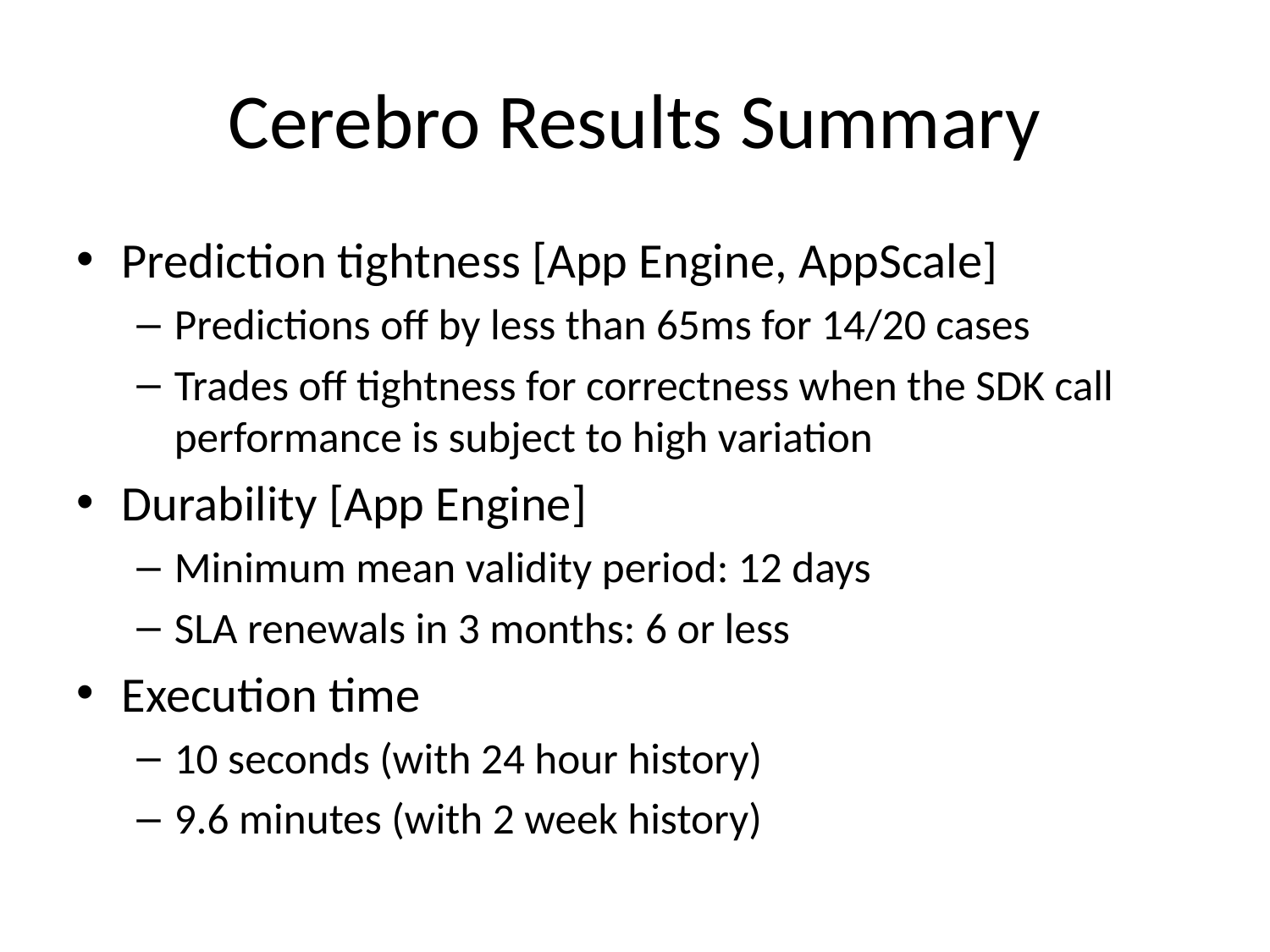

# Cerebro Results Summary
Prediction tightness [App Engine, AppScale]
Predictions off by less than 65ms for 14/20 cases
Trades off tightness for correctness when the SDK call performance is subject to high variation
Durability [App Engine]
Minimum mean validity period: 12 days
SLA renewals in 3 months: 6 or less
Execution time
10 seconds (with 24 hour history)
9.6 minutes (with 2 week history)